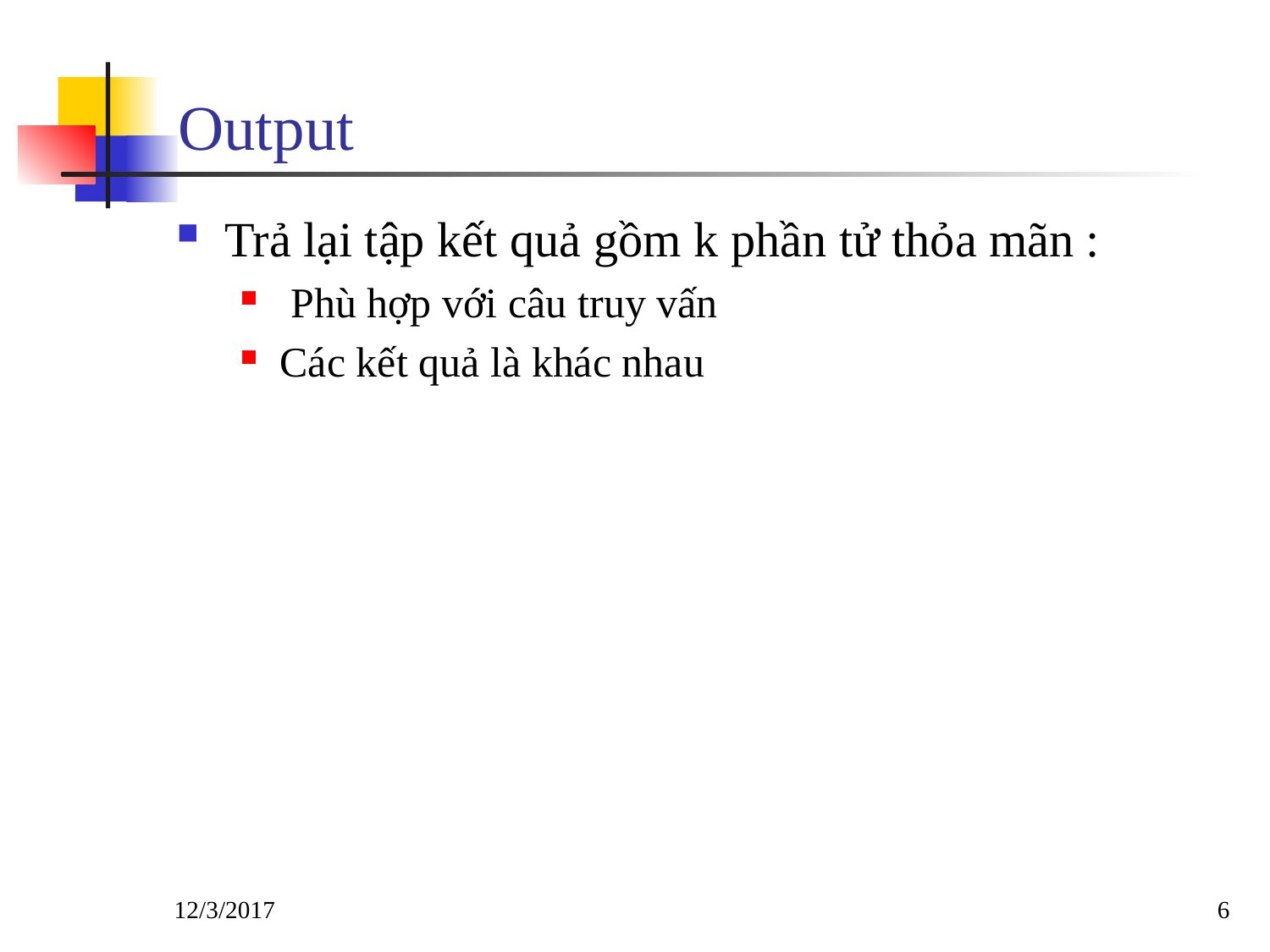

# Output
Trả lại tập kết quả gồm k phần tử thỏa mãn :
 Phù hợp với câu truy vấn
Các kết quả là khác nhau

12/3/2017
6